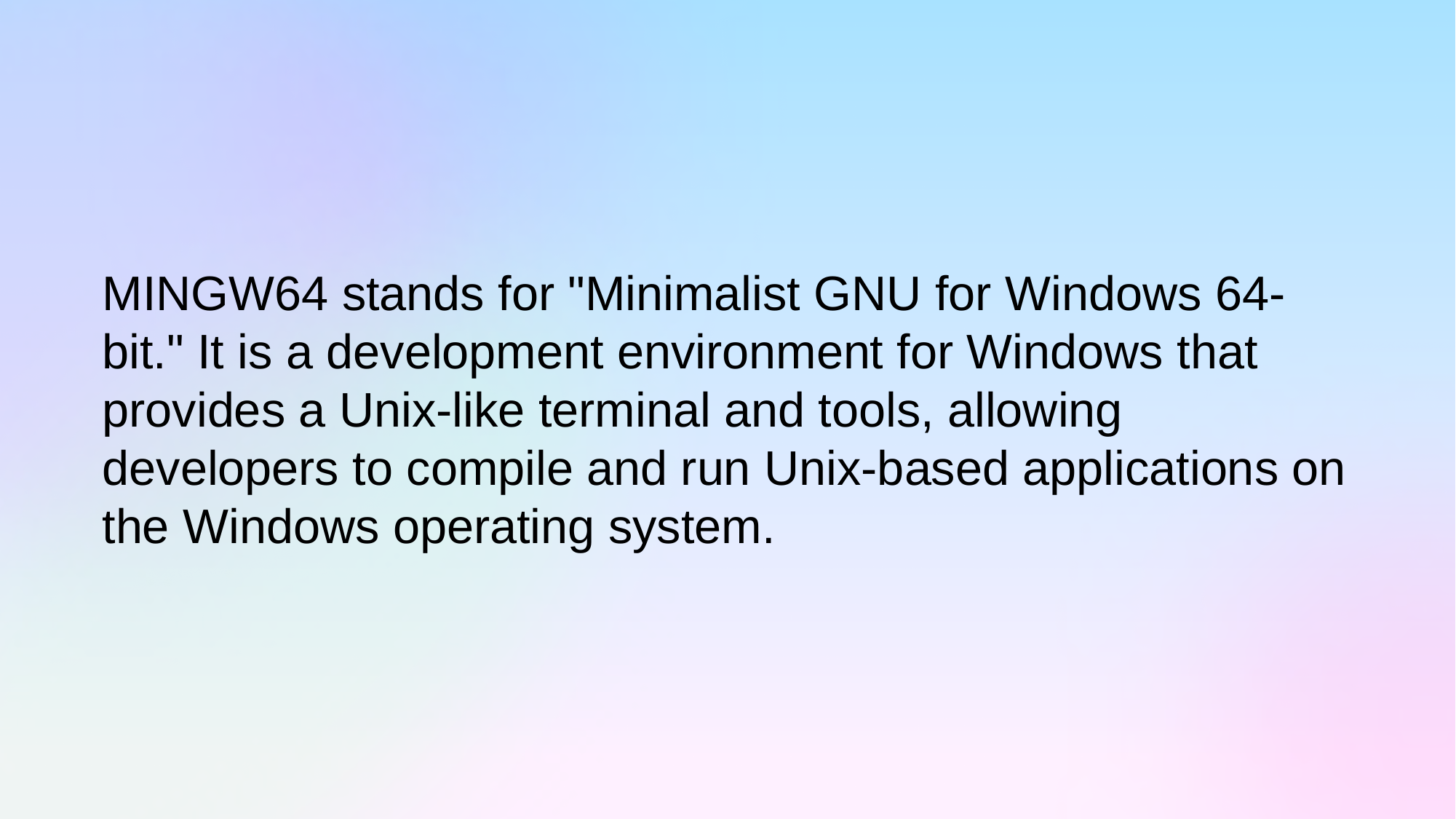

MINGW64 stands for "Minimalist GNU for Windows 64-bit." It is a development environment for Windows that provides a Unix-like terminal and tools, allowing developers to compile and run Unix-based applications on the Windows operating system.